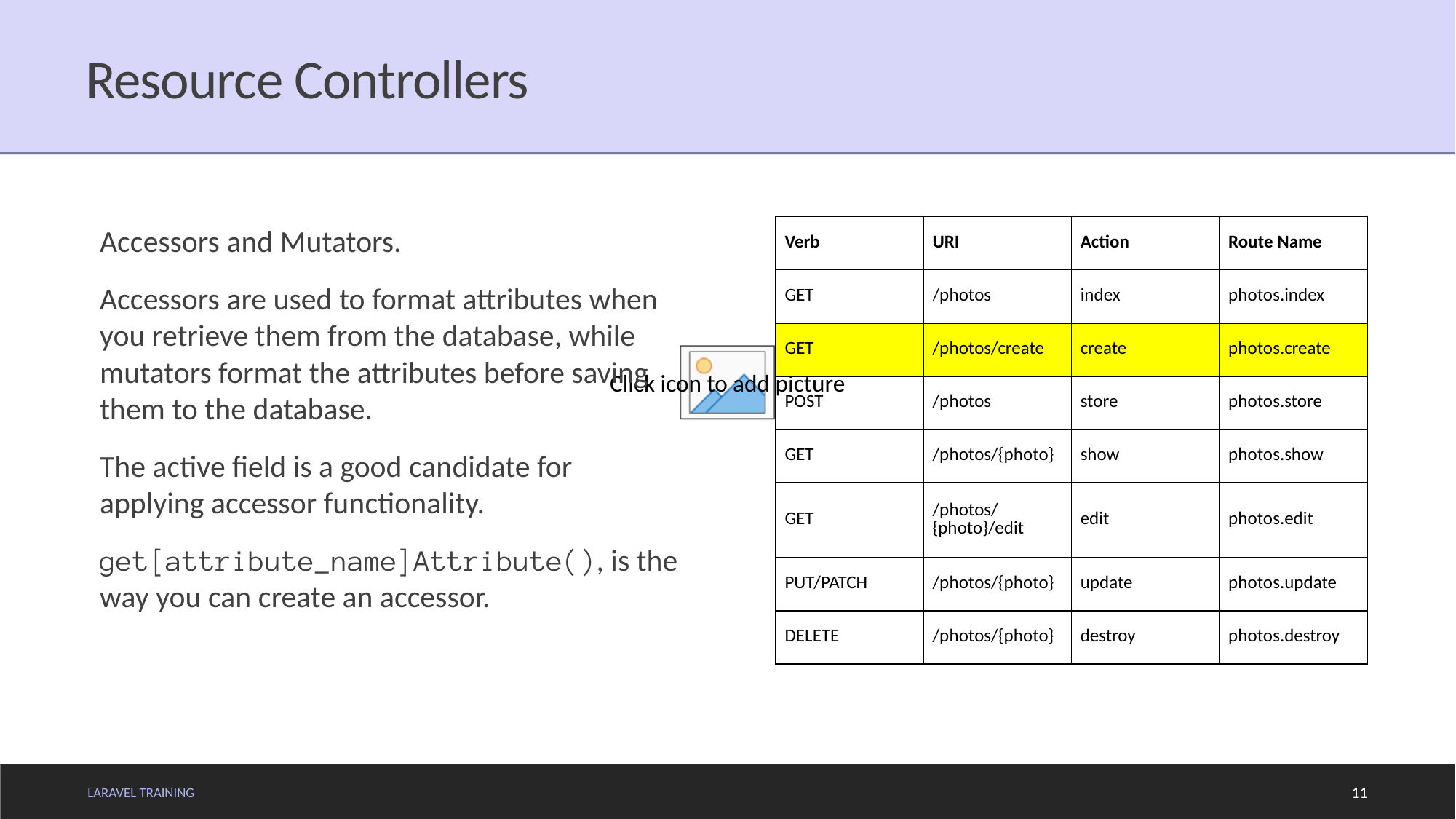

# Resource Controllers
Accessors and Mutators.
Accessors are used to format attributes when you retrieve them from the database, while mutators format the attributes before saving them to the database.
The active field is a good candidate for applying accessor functionality.
get[attribute_name]Attribute(), is the way you can create an accessor.

| Verb | URI | Action | Route Name |
| --- | --- | --- | --- |
| GET | /photos | index | photos.index |
| GET | /photos/create | create | photos.create |
| POST | /photos | store | photos.store |
| GET | /photos/{photo} | show | photos.show |
| GET | /photos/{photo}/edit | edit | photos.edit |
| PUT/PATCH | /photos/{photo} | update | photos.update |
| DELETE | /photos/{photo} | destroy | photos.destroy |
LARAVEL TRAINING
11